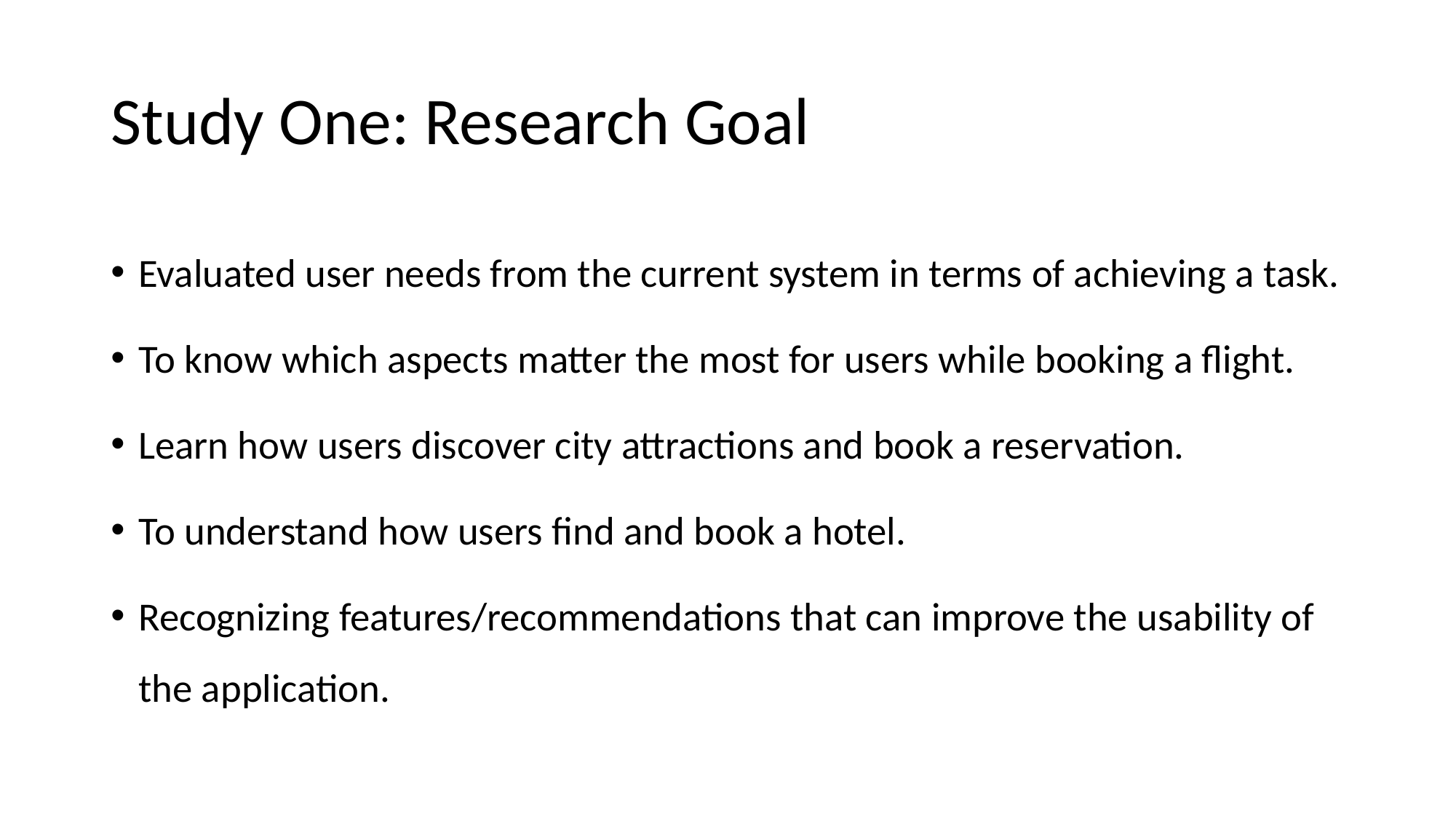

# Study One: Research Goal
Evaluated user needs from the current system in terms of achieving a task.
To know which aspects matter the most for users while booking a flight.
Learn how users discover city attractions and book a reservation.
To understand how users find and book a hotel.
Recognizing features/recommendations that can improve the usability of the application.